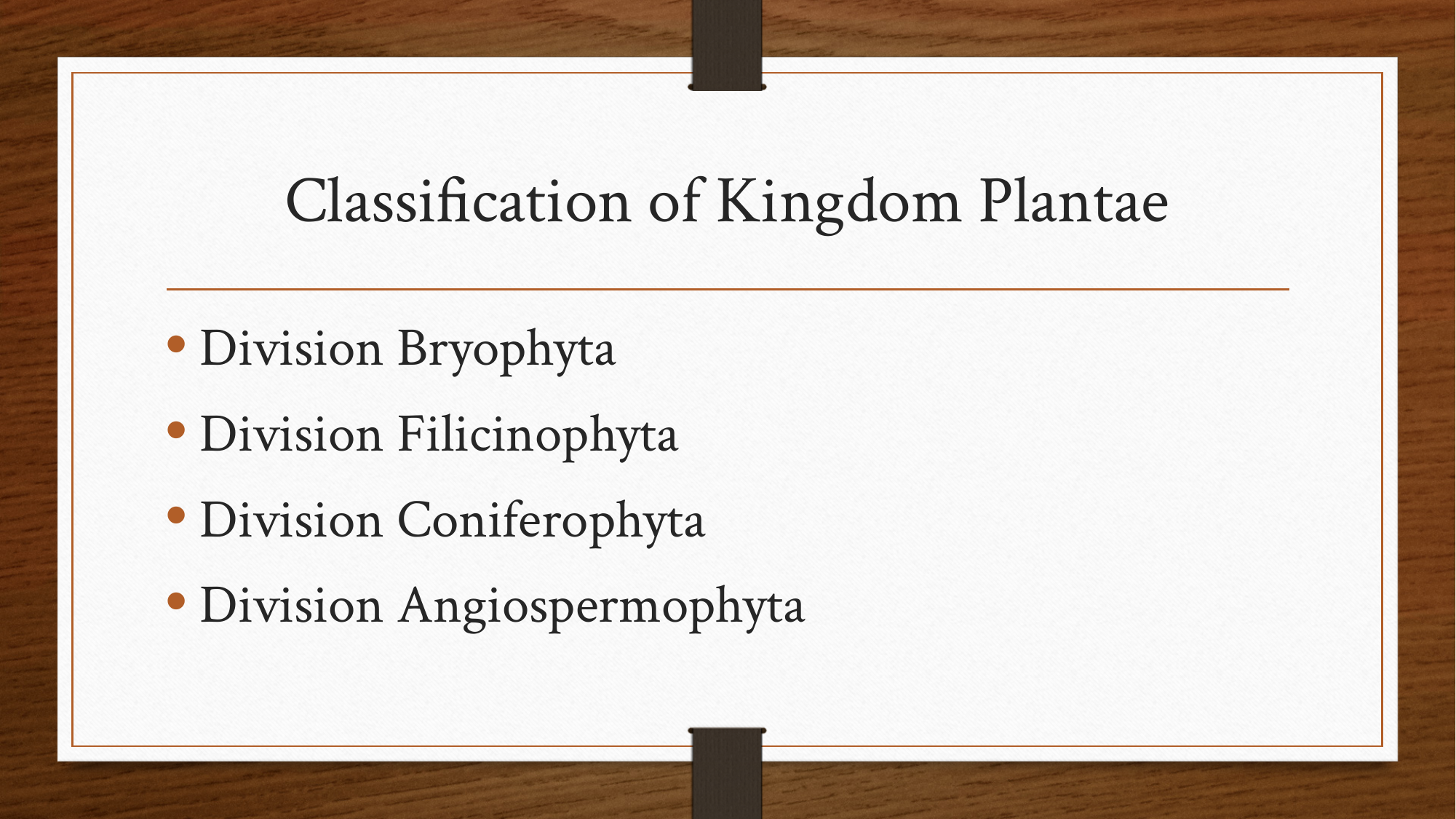

# Classification of Kingdom Plantae
Division Bryophyta
Division Filicinophyta
Division Coniferophyta
Division Angiospermophyta